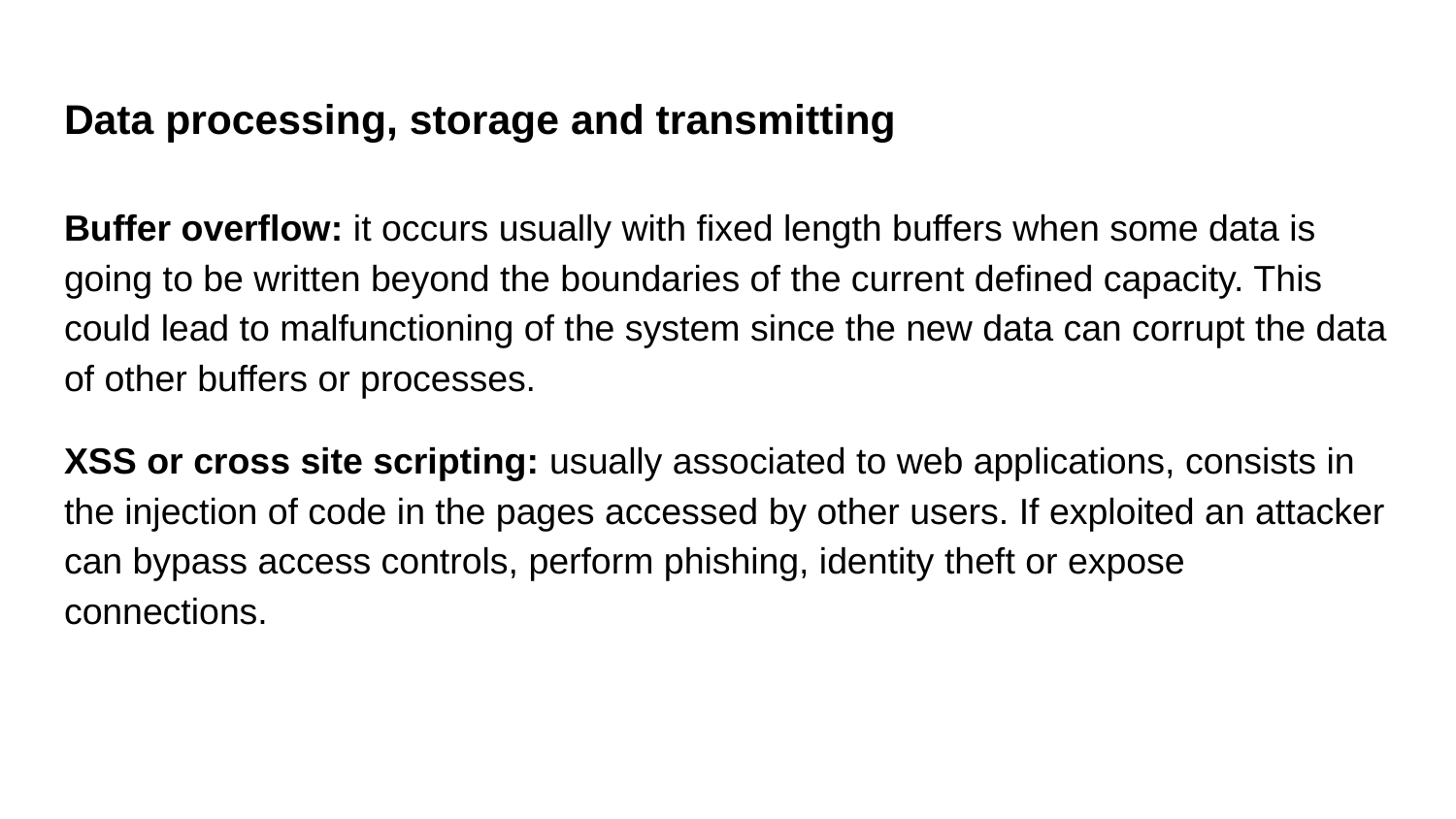

# Data processing, storage and transmitting
Buffer overflow: it occurs usually with fixed length buffers when some data is going to be written beyond the boundaries of the current defined capacity. This could lead to malfunctioning of the system since the new data can corrupt the data of other buffers or processes.
XSS or cross site scripting: usually associated to web applications, consists in the injection of code in the pages accessed by other users. If exploited an attacker can bypass access controls, perform phishing, identity theft or expose connections.